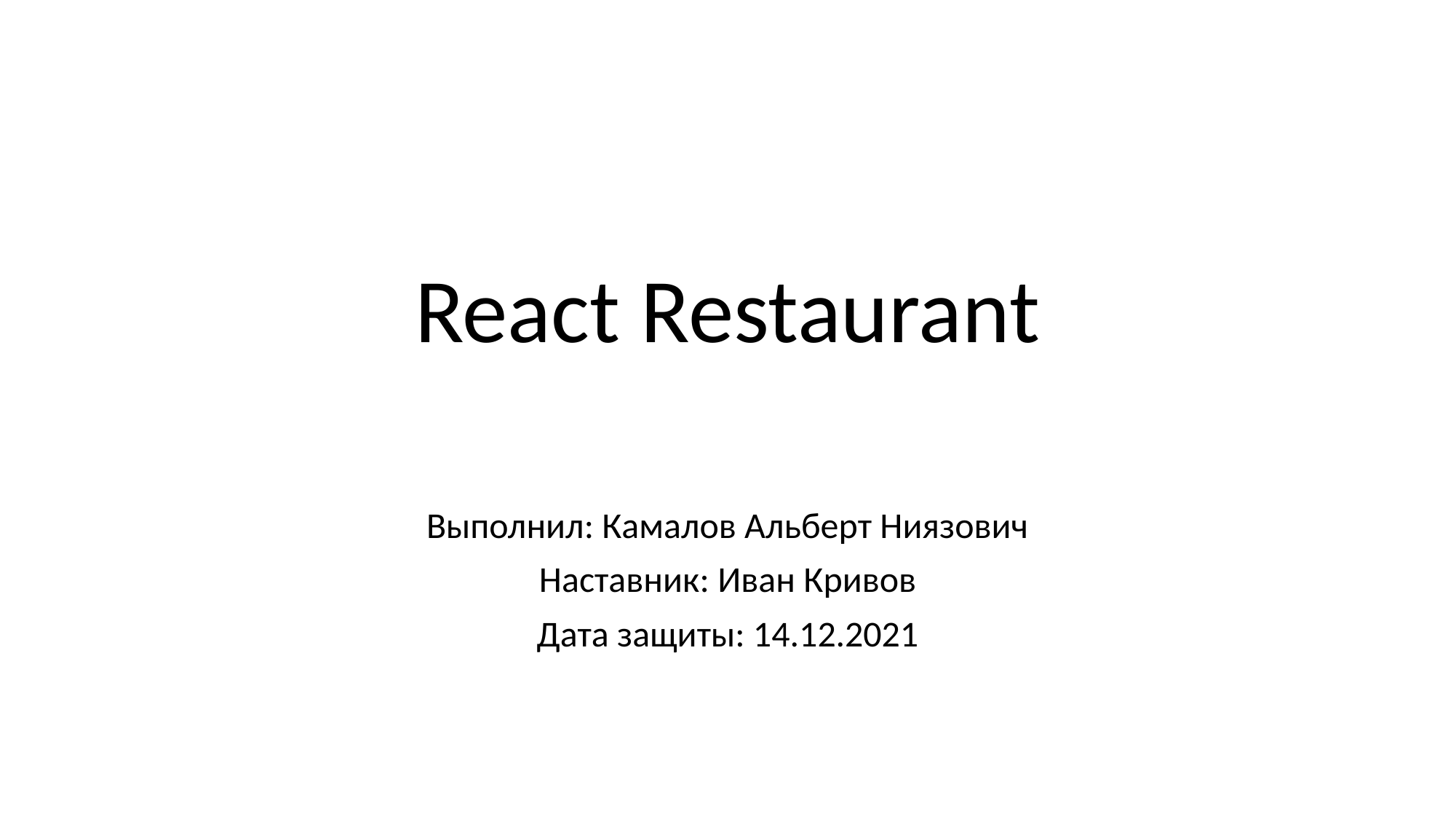

React Restaurant
Выполнил: Камалов Альберт Ниязович
Наставник: Иван Кривов
Дата защиты: 14.12.2021